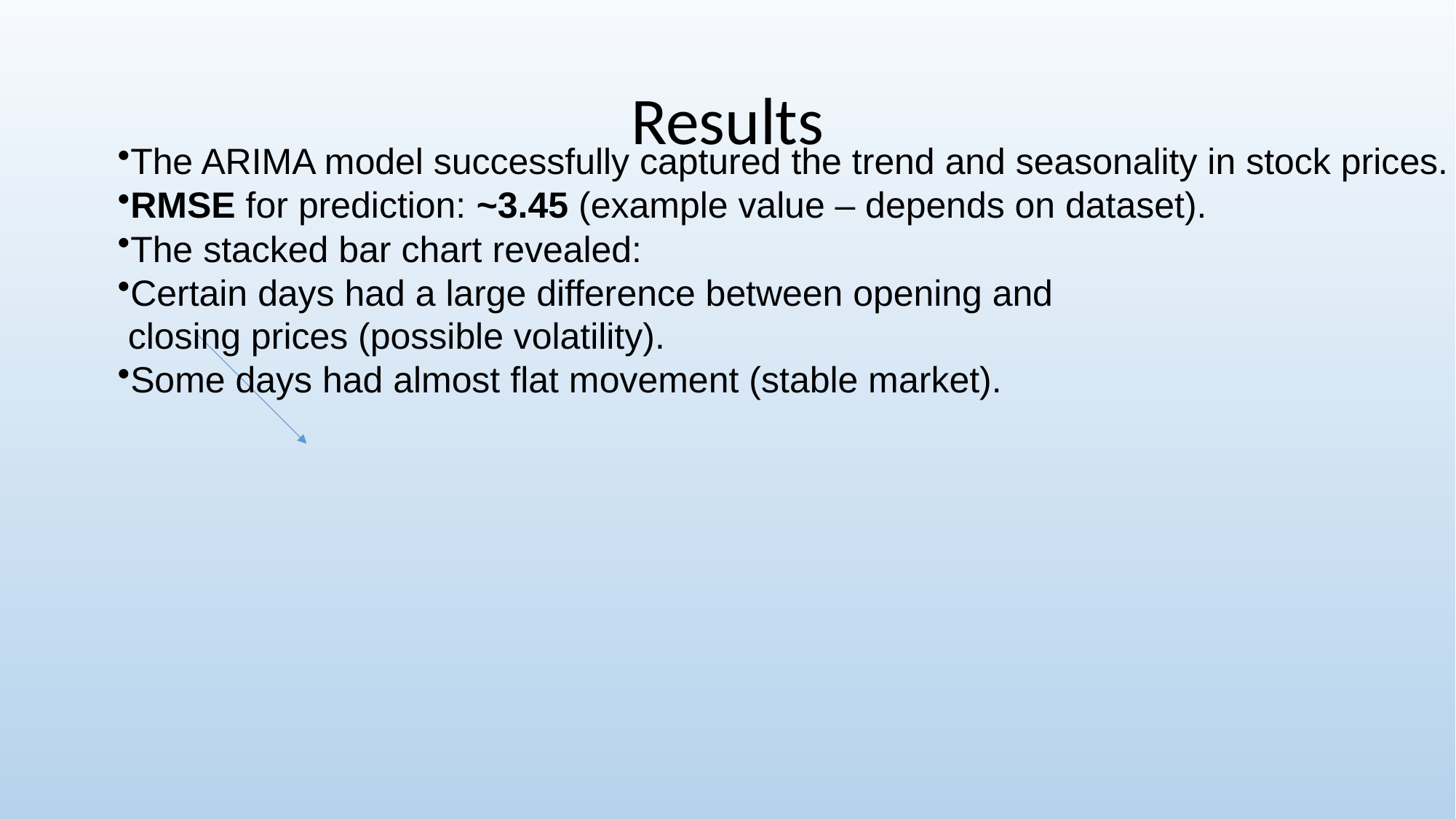

# Results
The ARIMA model successfully captured the trend and seasonality in stock prices.
RMSE for prediction: ~3.45 (example value – depends on dataset).
The stacked bar chart revealed:
Certain days had a large difference between opening and
 closing prices (possible volatility).
Some days had almost flat movement (stable market).